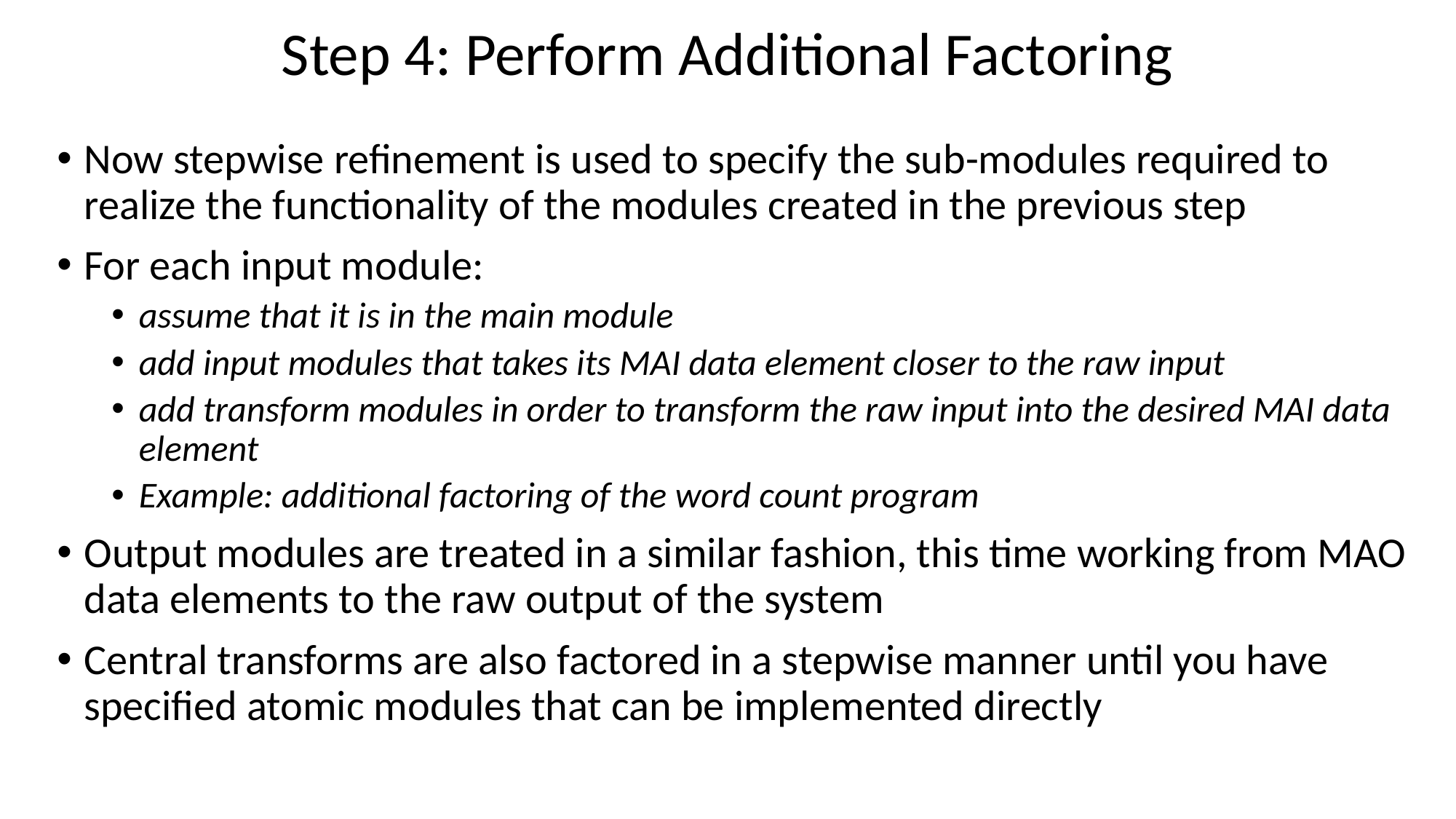

# Step 4: Perform Additional Factoring
Now stepwise refinement is used to specify the sub-modules required to realize the functionality of the modules created in the previous step
For each input module:
assume that it is in the main module
add input modules that takes its MAI data element closer to the raw input
add transform modules in order to transform the raw input into the desired MAI data element
Example: additional factoring of the word count program
Output modules are treated in a similar fashion, this time working from MAO data elements to the raw output of the system
Central transforms are also factored in a stepwise manner until you have specified atomic modules that can be implemented directly